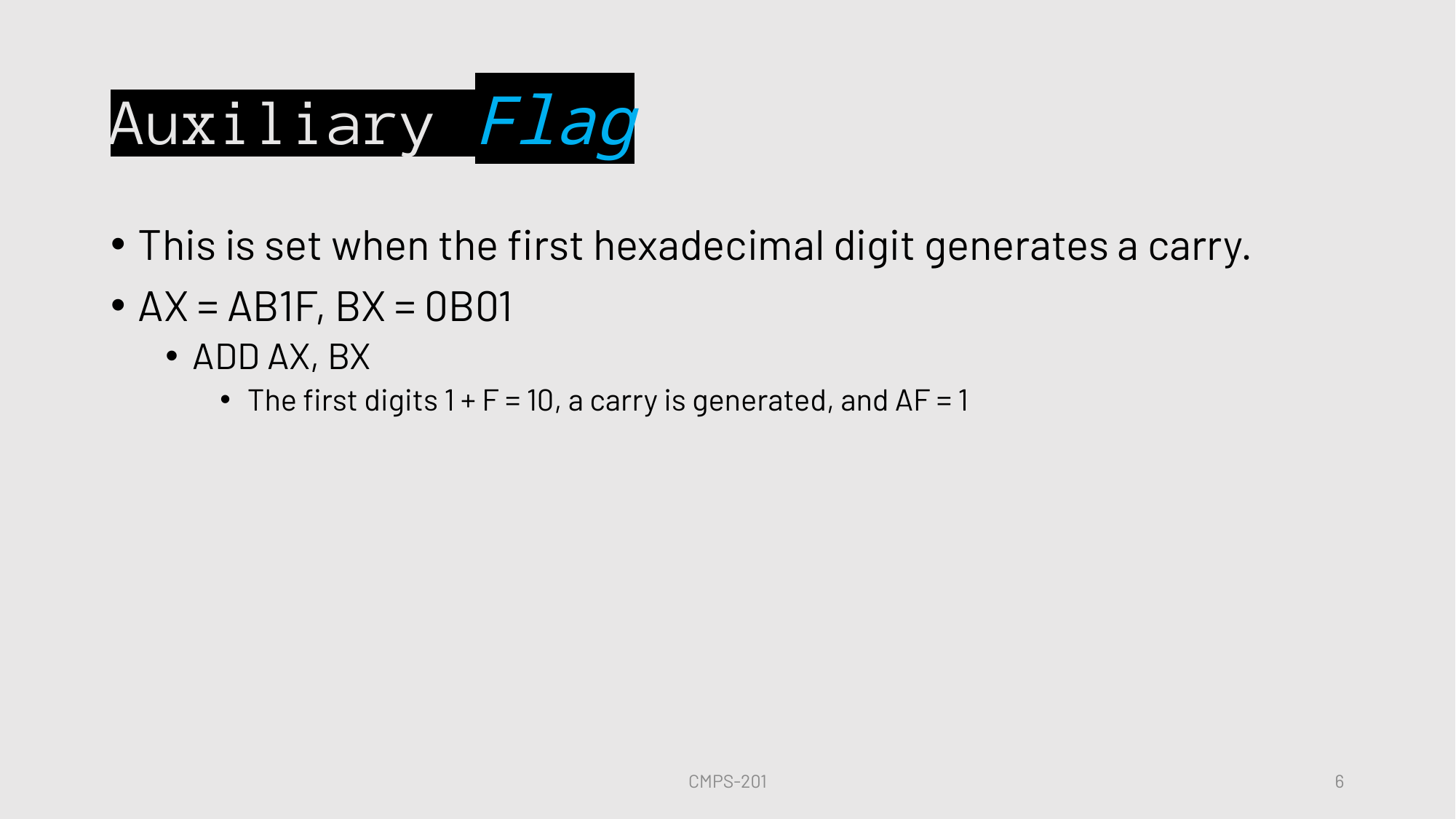

# Auxiliary Flag
This is set when the first hexadecimal digit generates a carry.
AX = AB1F, BX = 0B01
ADD AX, BX
The first digits 1 + F = 10, a carry is generated, and AF = 1
CMPS-201
6